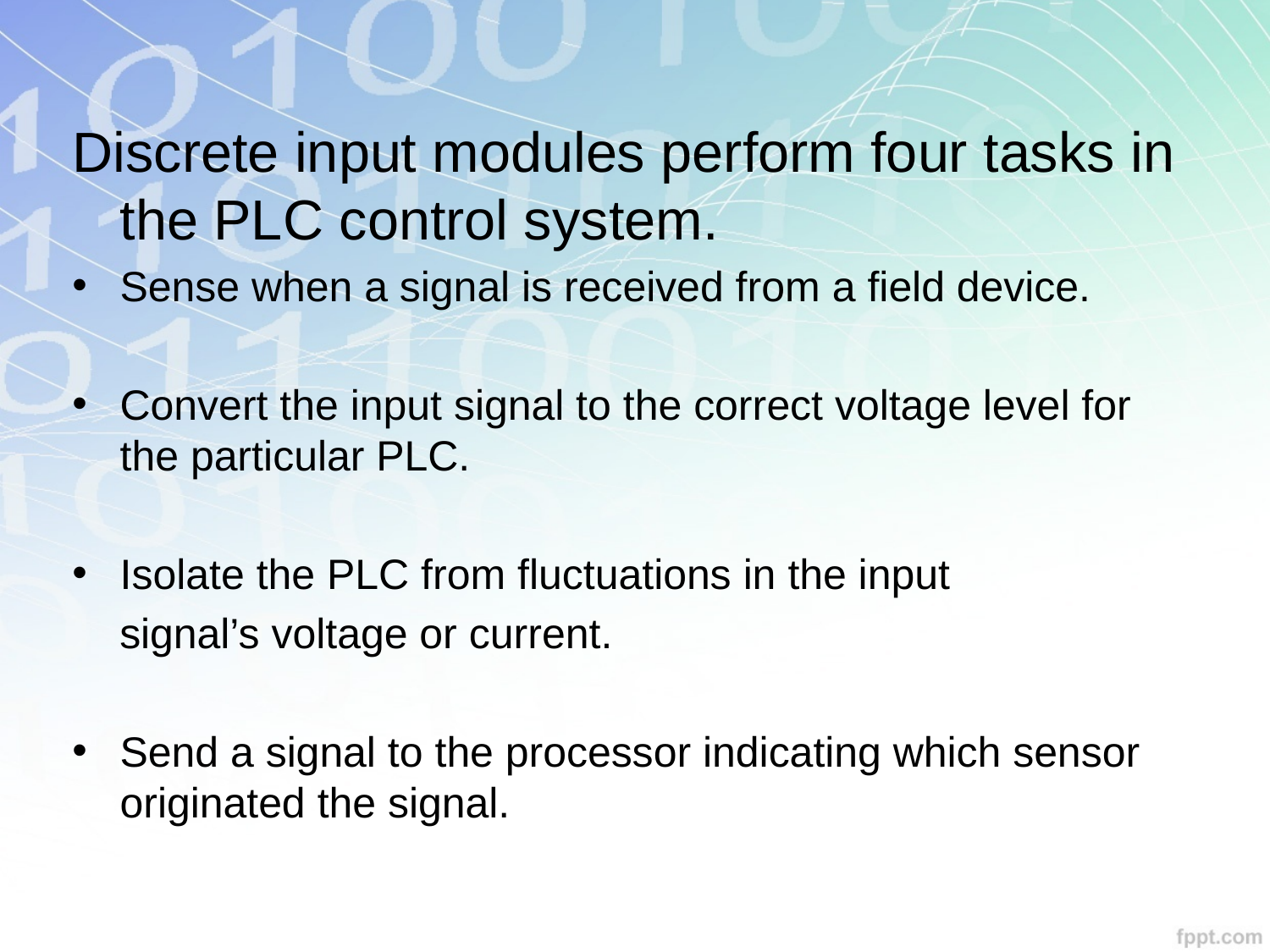

Discrete input modules perform four tasks in the PLC control system.
Sense when a signal is received from a field device.

Convert the input signal to the correct voltage level for the particular PLC.

Isolate the PLC from fluctuations in the input
    signal’s voltage or current.

Send a signal to the processor indicating which sensor originated the signal.